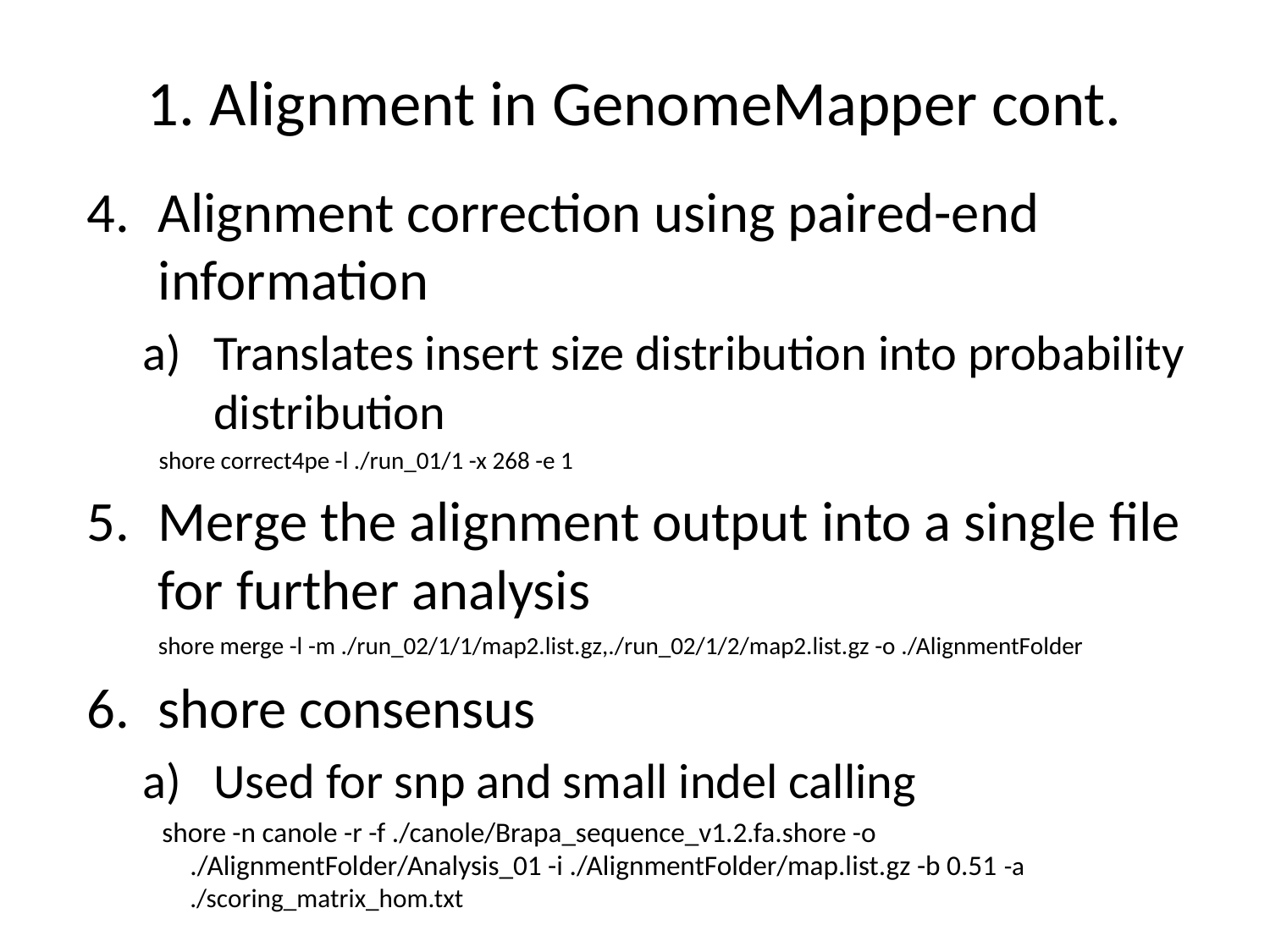

# 1. Alignment in GenomeMapper cont.
4.	Alignment correction using paired-end information
Translates insert size distribution into probability distribution
   shore correct4pe -l ./run_01/1 -x 268 -e 1
Merge the alignment output into a single file for further analysis
	shore merge -l -m ./run_02/1/1/map2.list.gz,./run_02/1/2/map2.list.gz -o ./AlignmentFolder
6.	shore consensus
Used for snp and small indel calling
  shore -n canole -r -f ./canole/Brapa_sequence_v1.2.fa.shore -o ./AlignmentFolder/Analysis_01 -i ./AlignmentFolder/map.list.gz -b 0.51 -a ./scoring_matrix_hom.txt